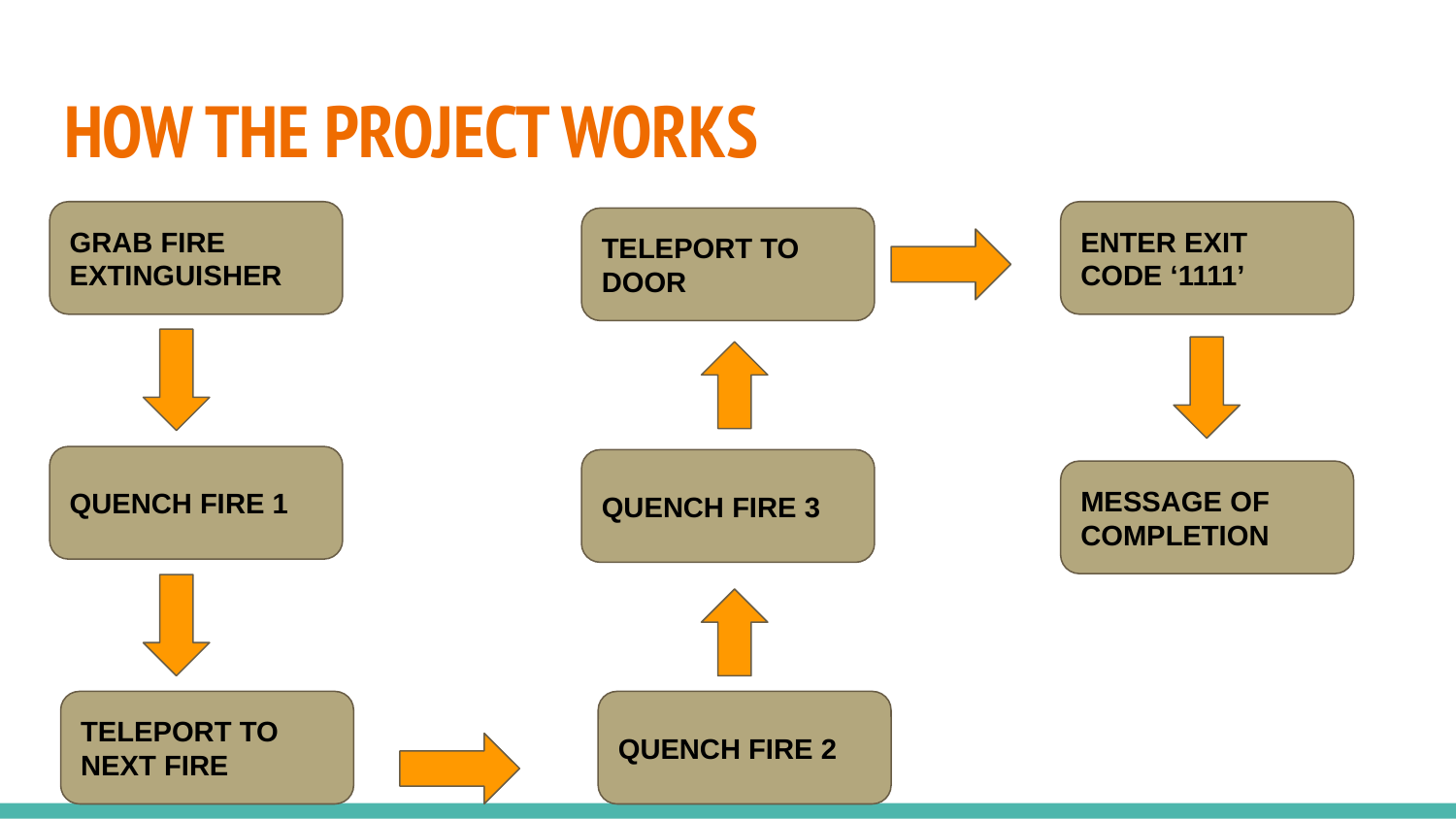

# HOW THE PROJECT WORKS

GRAB FIRE EXTINGUISHER
ENTER EXIT CODE ‘1111’
TELEPORT TO DOOR

QUENCH FIRE 1
QUENCH FIRE 3
MESSAGE OF COMPLETION

TELEPORT TO NEXT FIRE
QUENCH FIRE 2